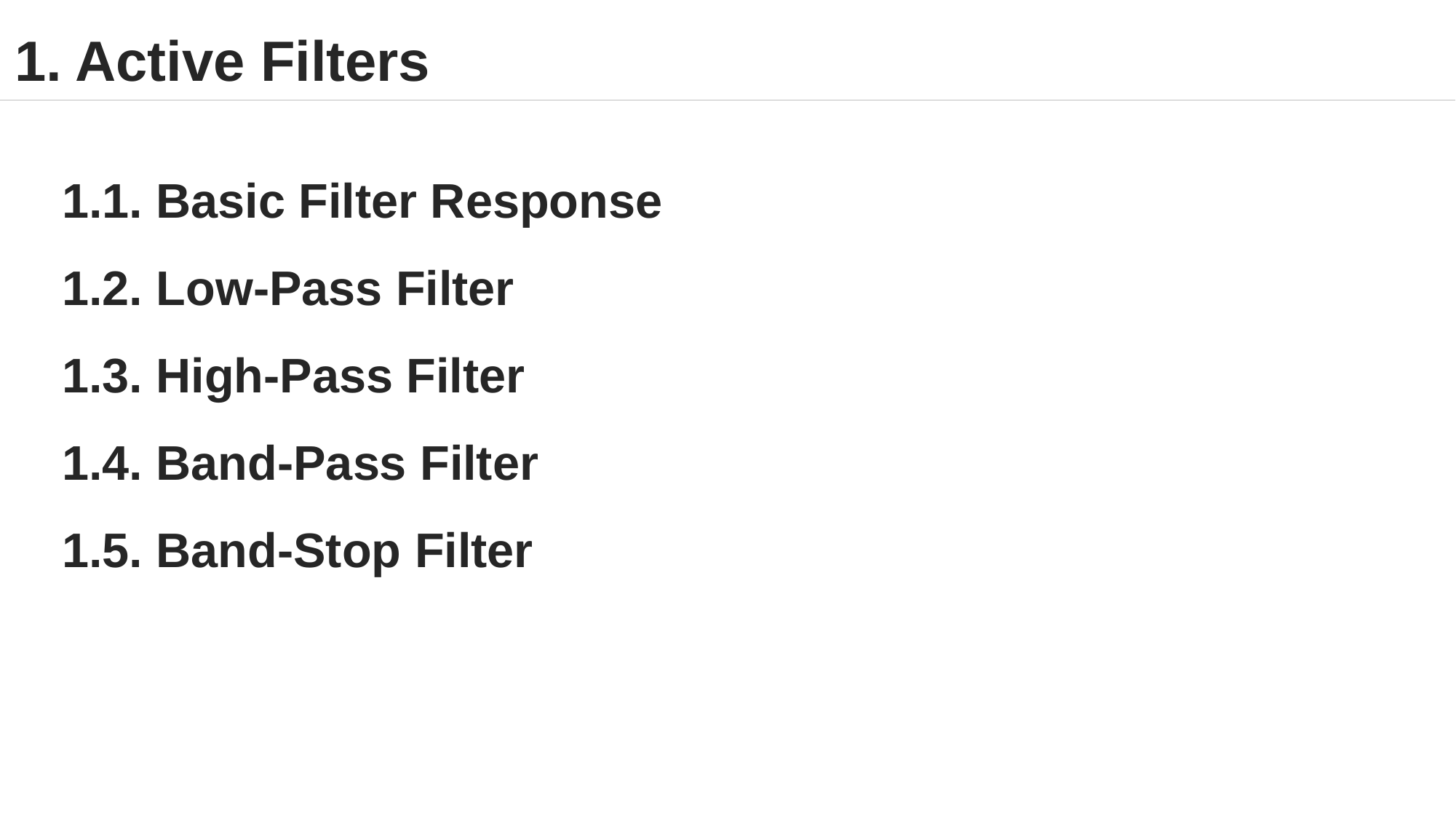

# 1. Active Filters
1.1. Basic Filter Response
1.2. Low-Pass Filter
1.3. High-Pass Filter
1.4. Band-Pass Filter
1.5. Band-Stop Filter